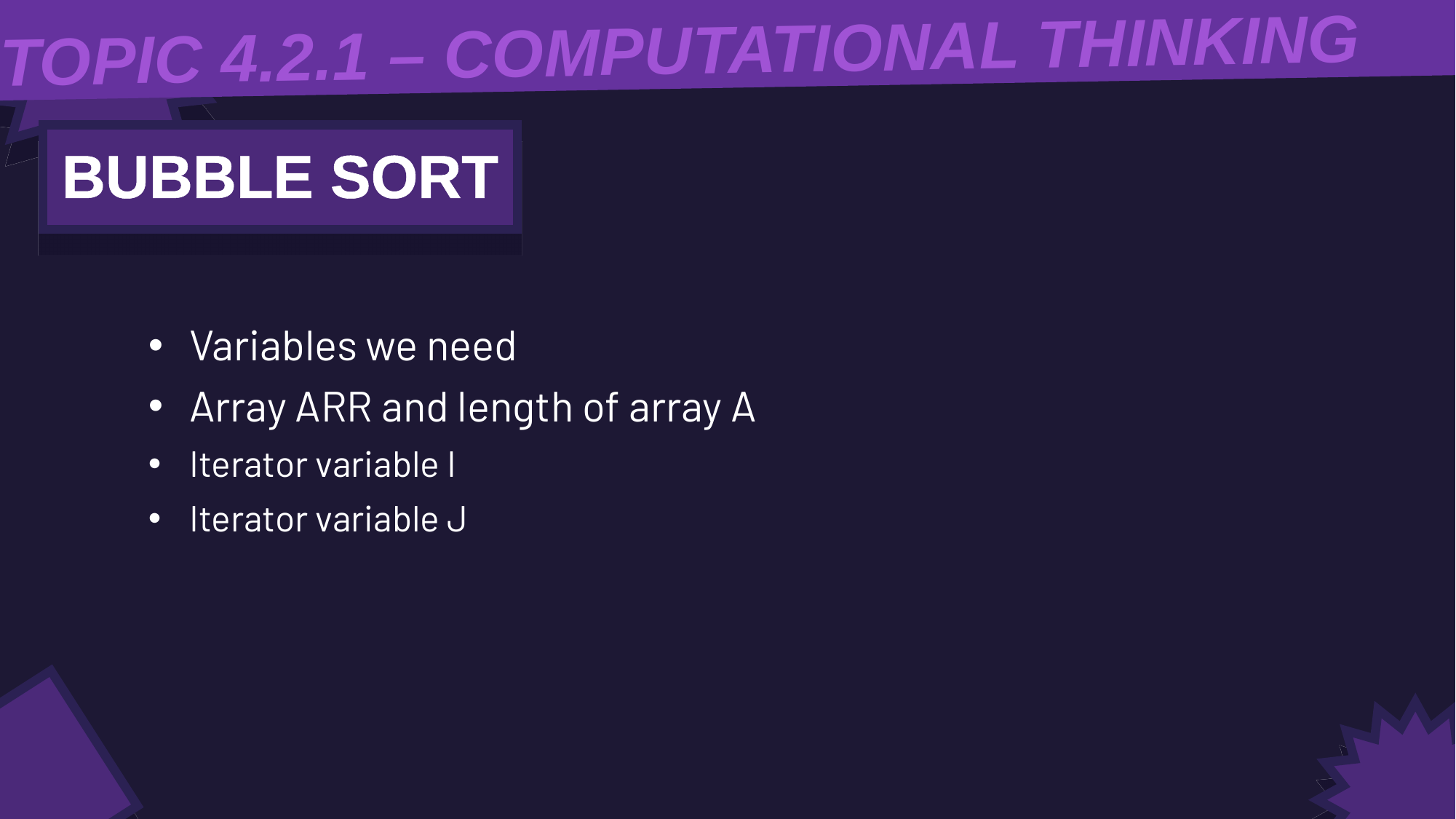

TOPIC 4.2.1 – COMPUTATIONAL THINKING

BUBBLE SORT
Variables we need
Array ARR and length of array A
Iterator variable I
Iterator variable J